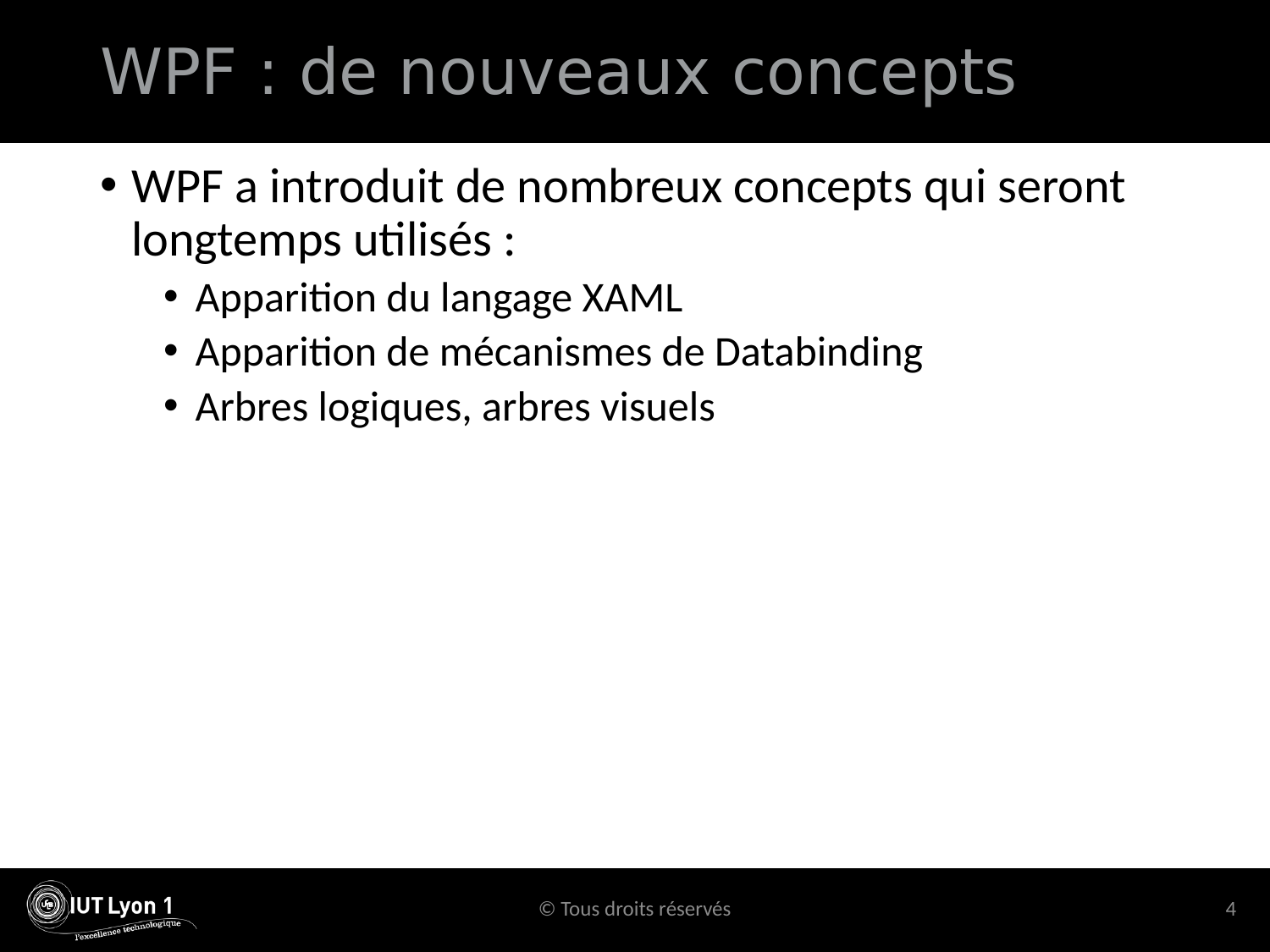

# WPF : de nouveaux concepts
WPF a introduit de nombreux concepts qui seront longtemps utilisés :
Apparition du langage XAML
Apparition de mécanismes de Databinding
Arbres logiques, arbres visuels

© Tous droits réservés
4